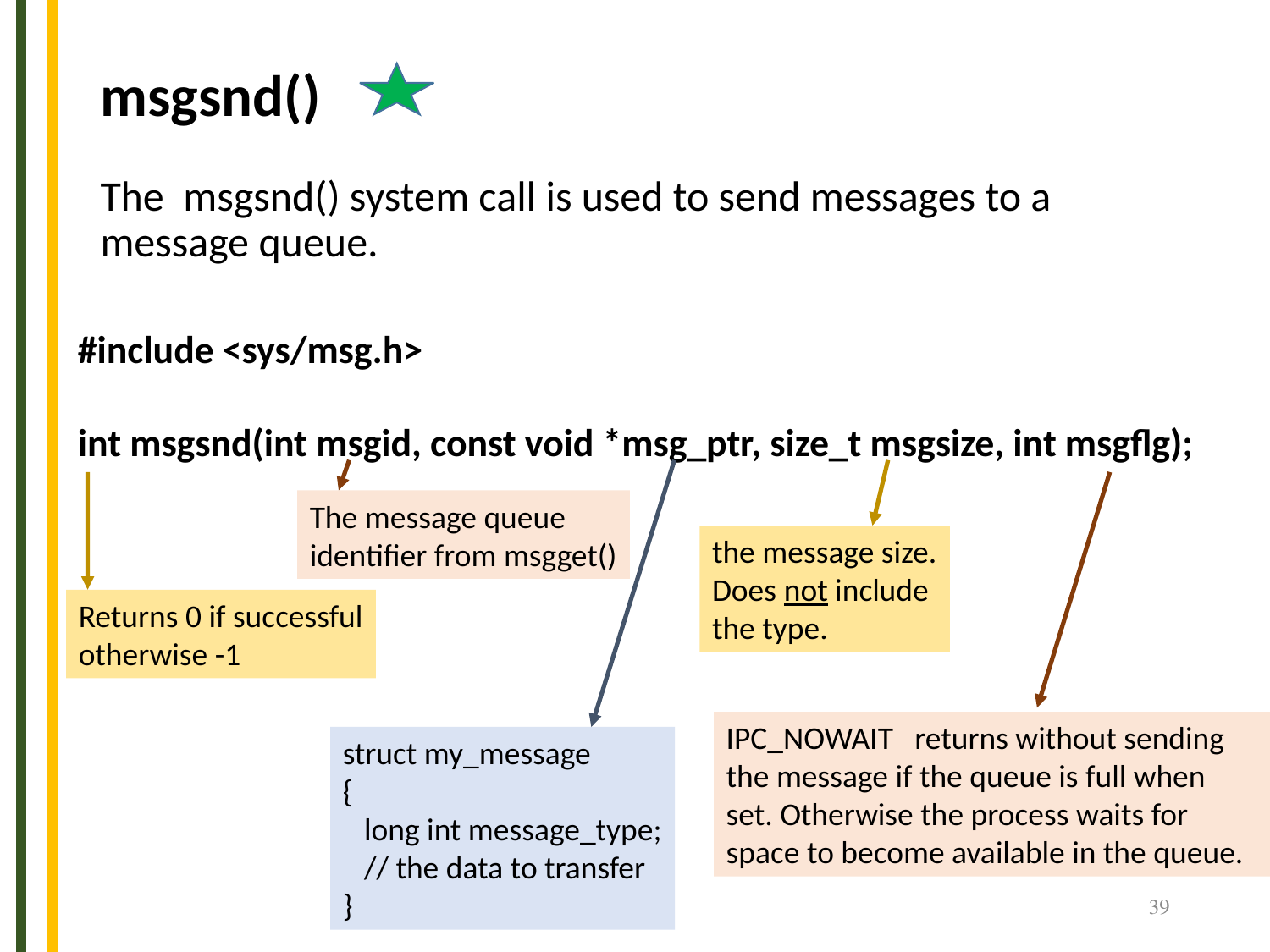

# msgsnd() The  msgsnd() system call is used to send messages to a message queue.

#include <sys/msg.h>

int msgsnd(int msgid, const void *msg_ptr, size_t msgsize, int msgflg);

The message queue
identifier from msgget()
the message size.
Does not include
the type.
Returns 0 if successful
otherwise -1
IPC_NOWAIT   returns without sending the message if the queue is full when set. Otherwise the process waits for space to become available in the queue.
struct my_message
{
   long int message_type;
   // the data to transfer
}
39